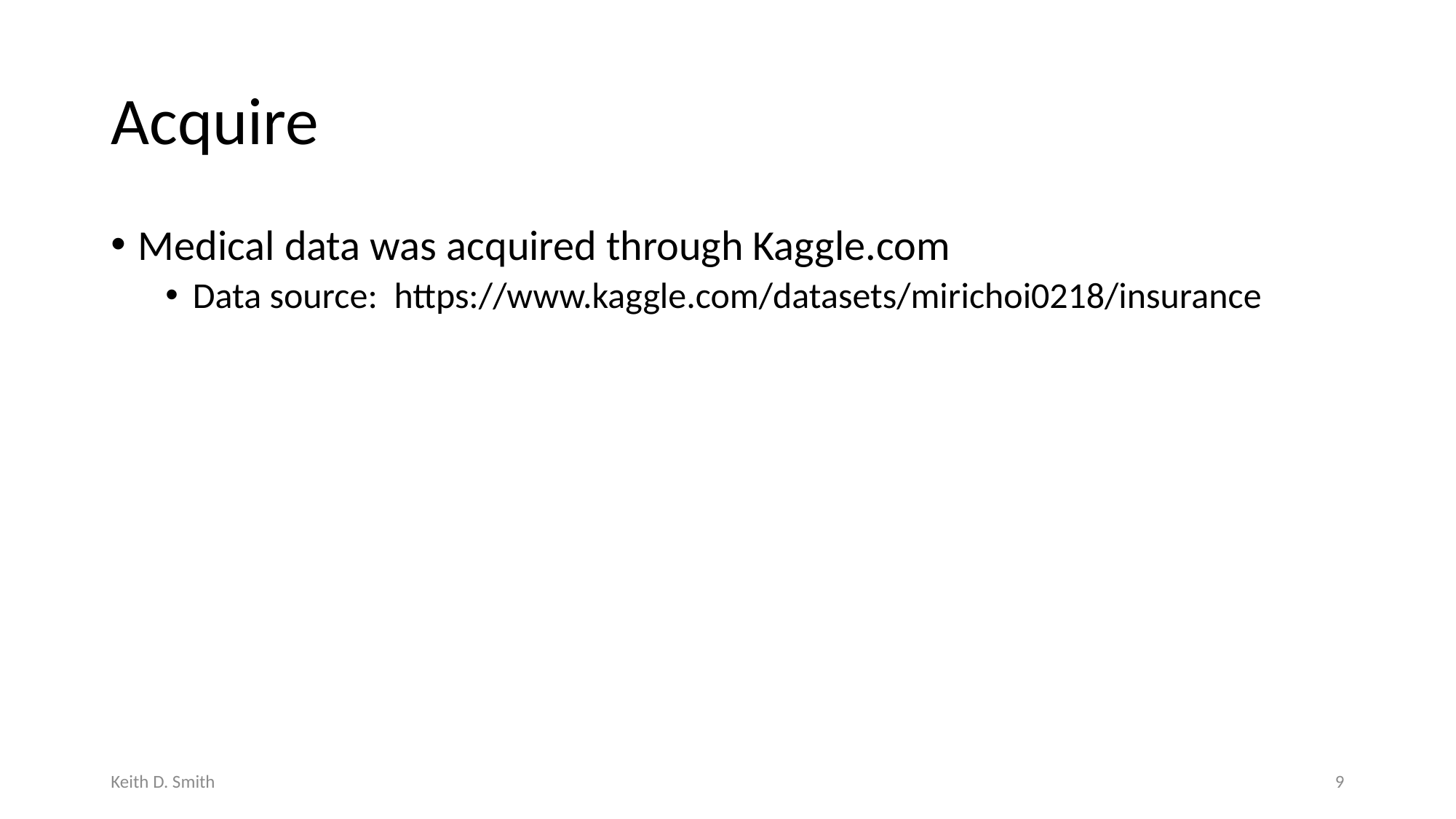

# Acquire
Medical data was acquired through Kaggle.com
Data source:  https://www.kaggle.com/datasets/mirichoi0218/insurance
Keith D. Smith
9